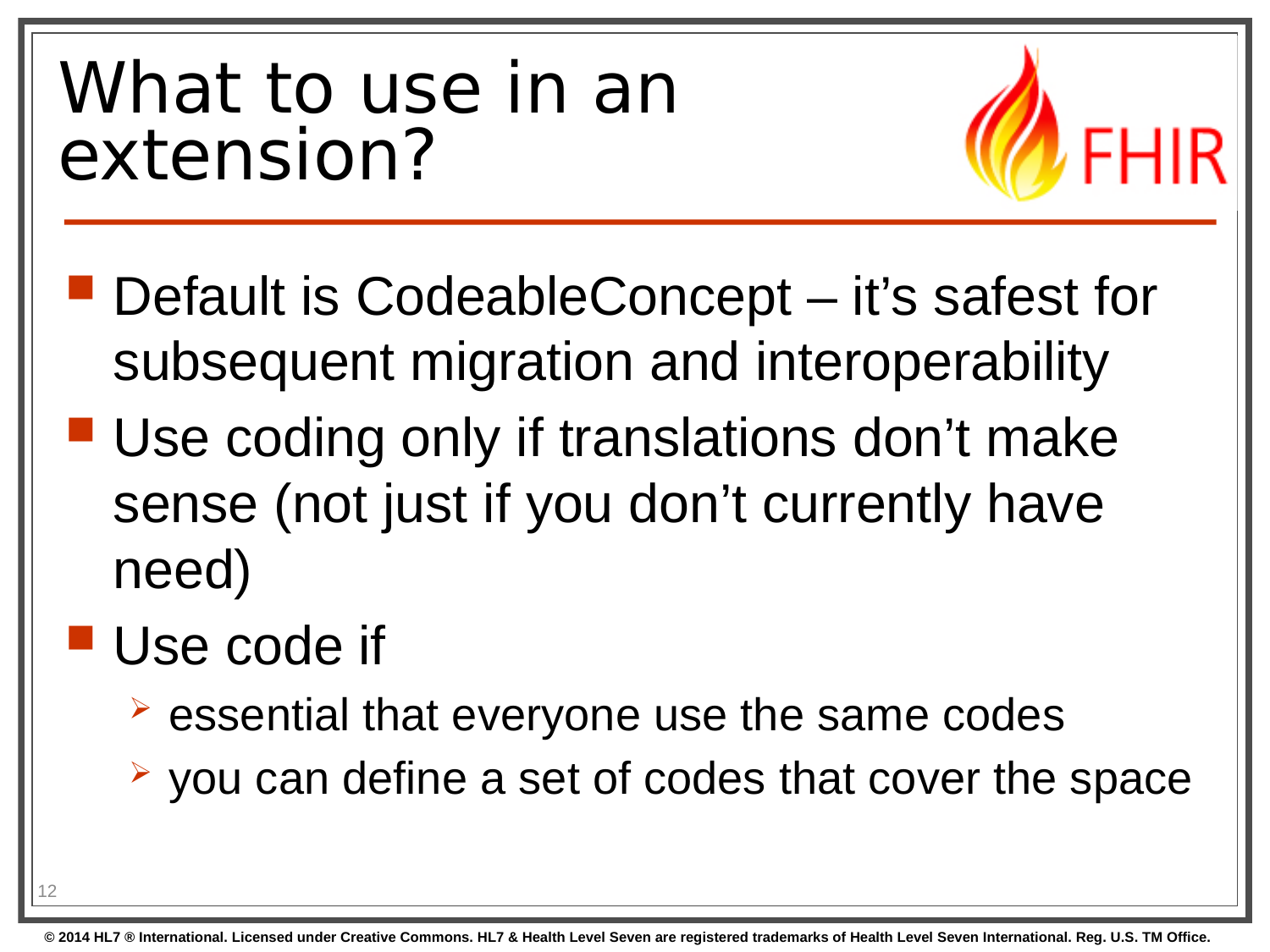

# What to use in an extension?
Default is CodeableConcept – it’s safest for subsequent migration and interoperability
Use coding only if translations don’t make sense (not just if you don’t currently have need)
Use code if
essential that everyone use the same codes
you can define a set of codes that cover the space
12